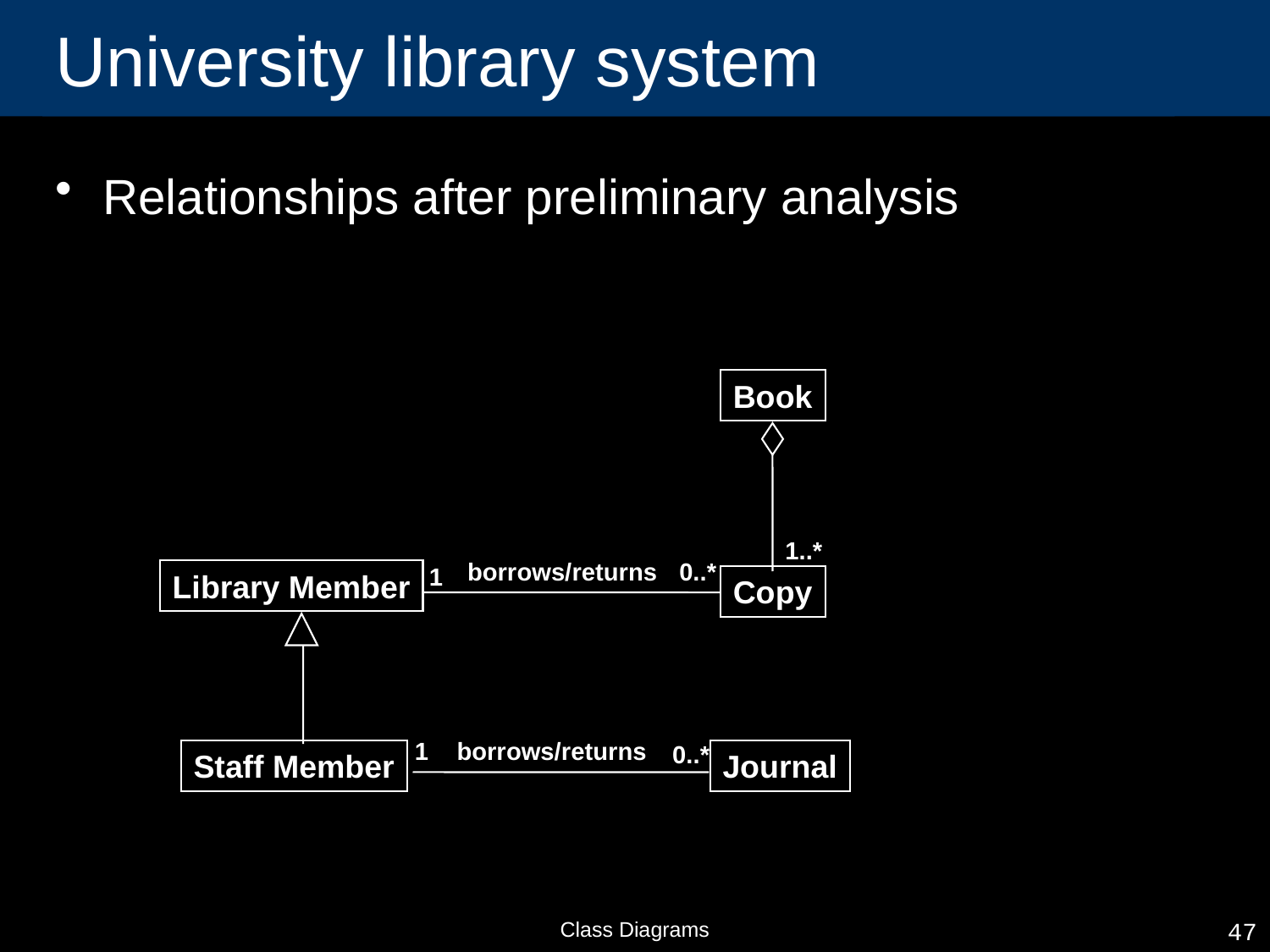

# University library system
Relationships after preliminary analysis
Book

1..*
borrows/returns
0..*
1
Library Member
Copy

1
borrows/returns
0..*
Staff Member
Journal

Class Diagrams
47